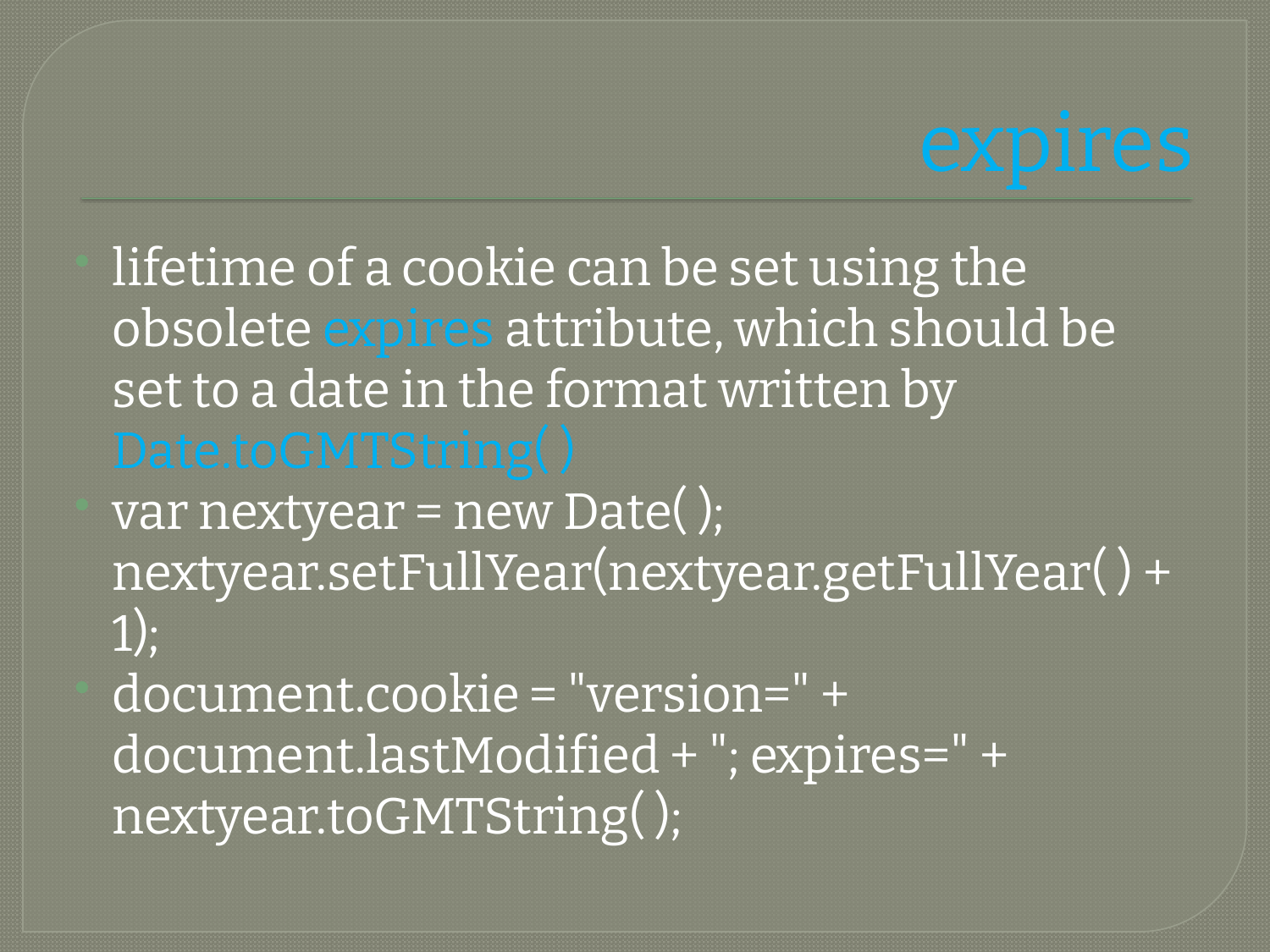

# expires
lifetime of a cookie can be set using the obsolete expires attribute, which should be set to a date in the format written by Date.toGMTString( )
var nextyear = new Date( ); nextyear.setFullYear(nextyear.getFullYear( ) + 1);
document.cookie = "version=" + document.lastModified + "; expires=" + nextyear.toGMTString( );